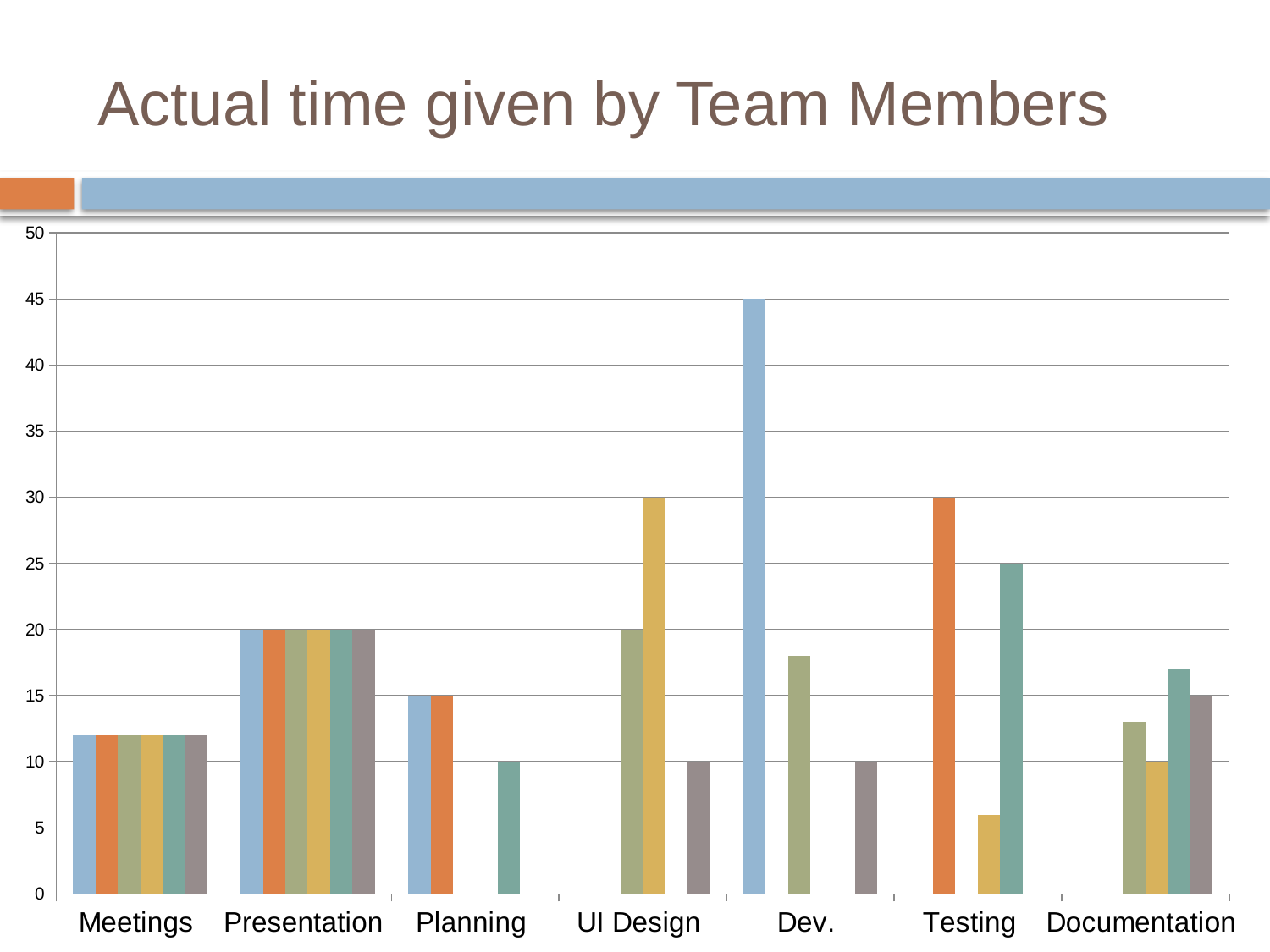

# Actual time given by Team Members

### Chart

| Category | Asif  | Vishakha  | Ayushi  | Pallavi  | Kunal  | Farah  |
|---|---|---|---|---|---|---|
| Meetings  | 12.0 | 12.0 | 12.0 | 12.0 | 12.0 | 12.0 |
| Presentation  | 20.0 | 20.0 | 20.0 | 20.0 | 20.0 | 20.0 |
| Planning  | 15.0 | 15.0 | 0.0 | 0.0 | 10.0 | 0.0 |
| UI Design  | 0.0 | 0.0 | 20.0 | 30.0 | 0.0 | 10.0 |
| Dev.  | 45.0 | 0.0 | 18.0 | 0.0 | 0.0 | 10.0 |
| Testing   | 0.0 | 30.0 | 0.0 | 6.0 | 25.0 | 0.0 |
| Documentation  | 0.0 | 0.0 | 13.0 | 10.0 | 17.0 | 15.0 |